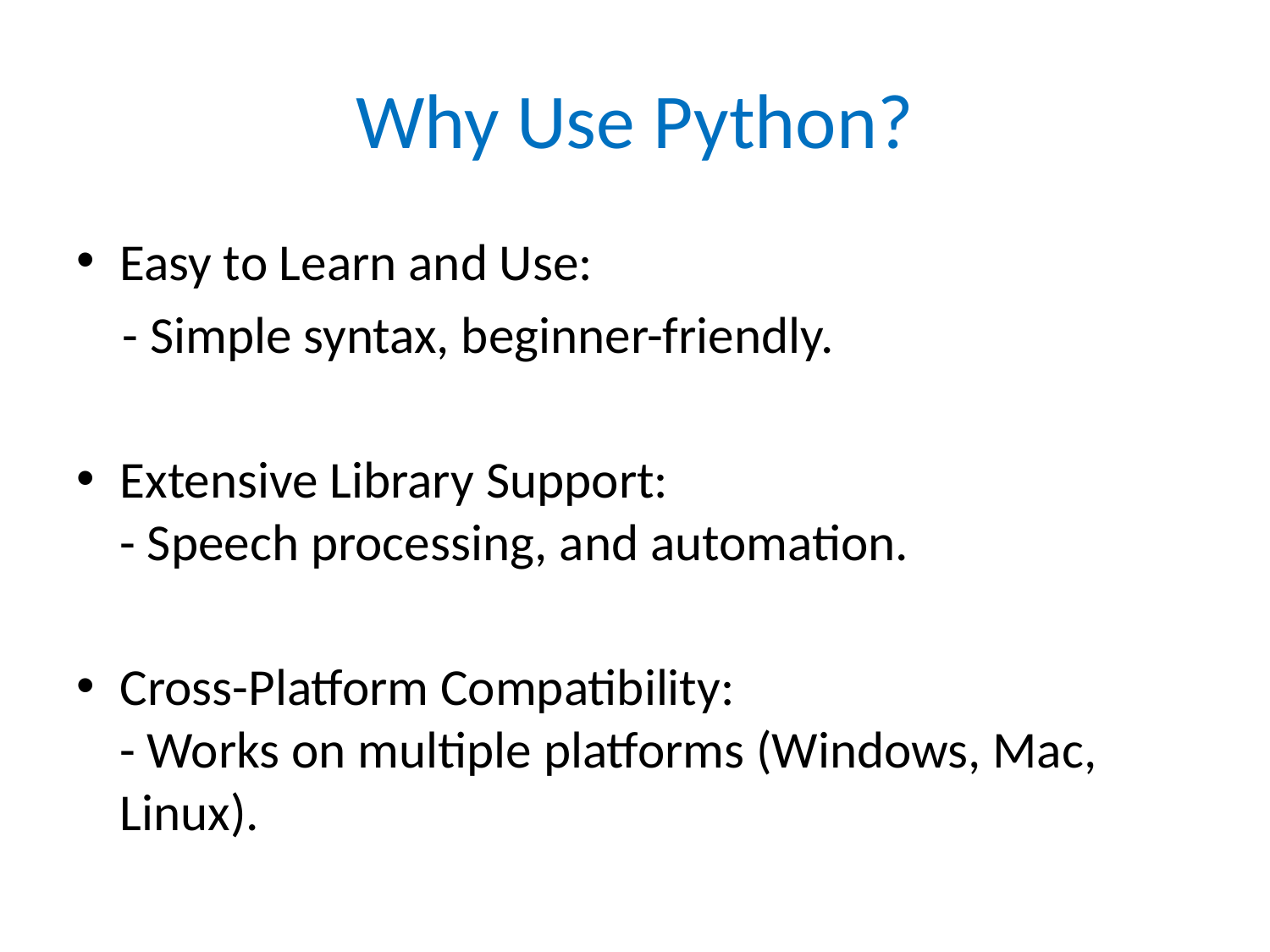

# Why Use Python?
Easy to Learn and Use:
    - Simple syntax, beginner-friendly.

Extensive Library Support:
- Speech processing, and automation.

Cross-Platform Compatibility:
- Works on multiple platforms (Windows, Mac, Linux).